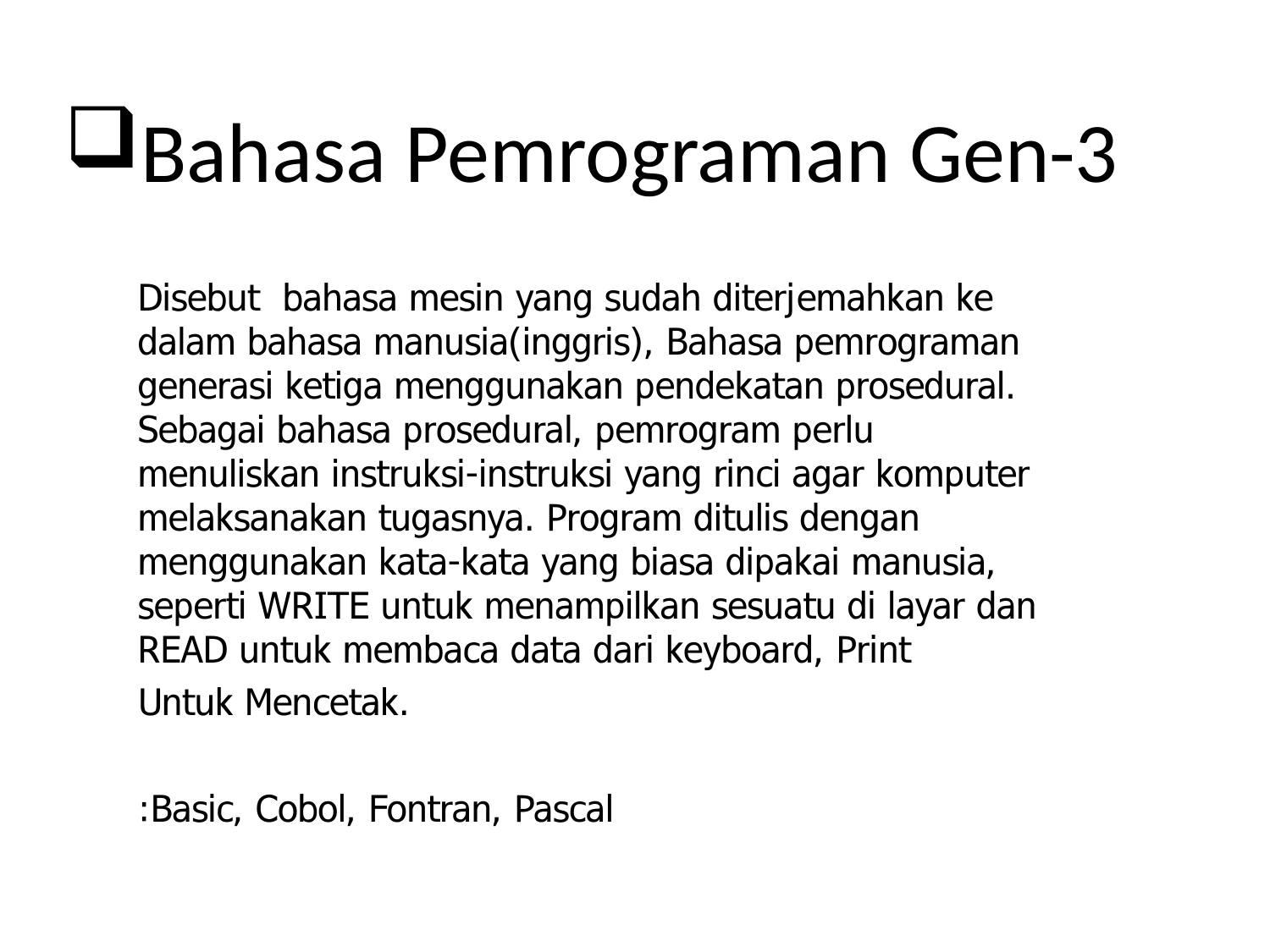

# Bahasa Pemrograman Gen-3
Disebut  bahasa mesin yang sudah diterjemahkan ke dalam bahasa manusia(inggris), Bahasa pemrograman generasi ketiga menggunakan pendekatan prosedural. Sebagai bahasa prosedural, pemrogram perlu menuliskan instruksi-instruksi yang rinci agar komputer melaksanakan tugasnya. Program ditulis dengan menggunakan kata-kata yang biasa dipakai manusia, seperti WRITE untuk menampilkan sesuatu di layar dan READ untuk membaca data dari keyboard, Print
Untuk Mencetak.

:Basic, Cobol, Fontran, Pascal